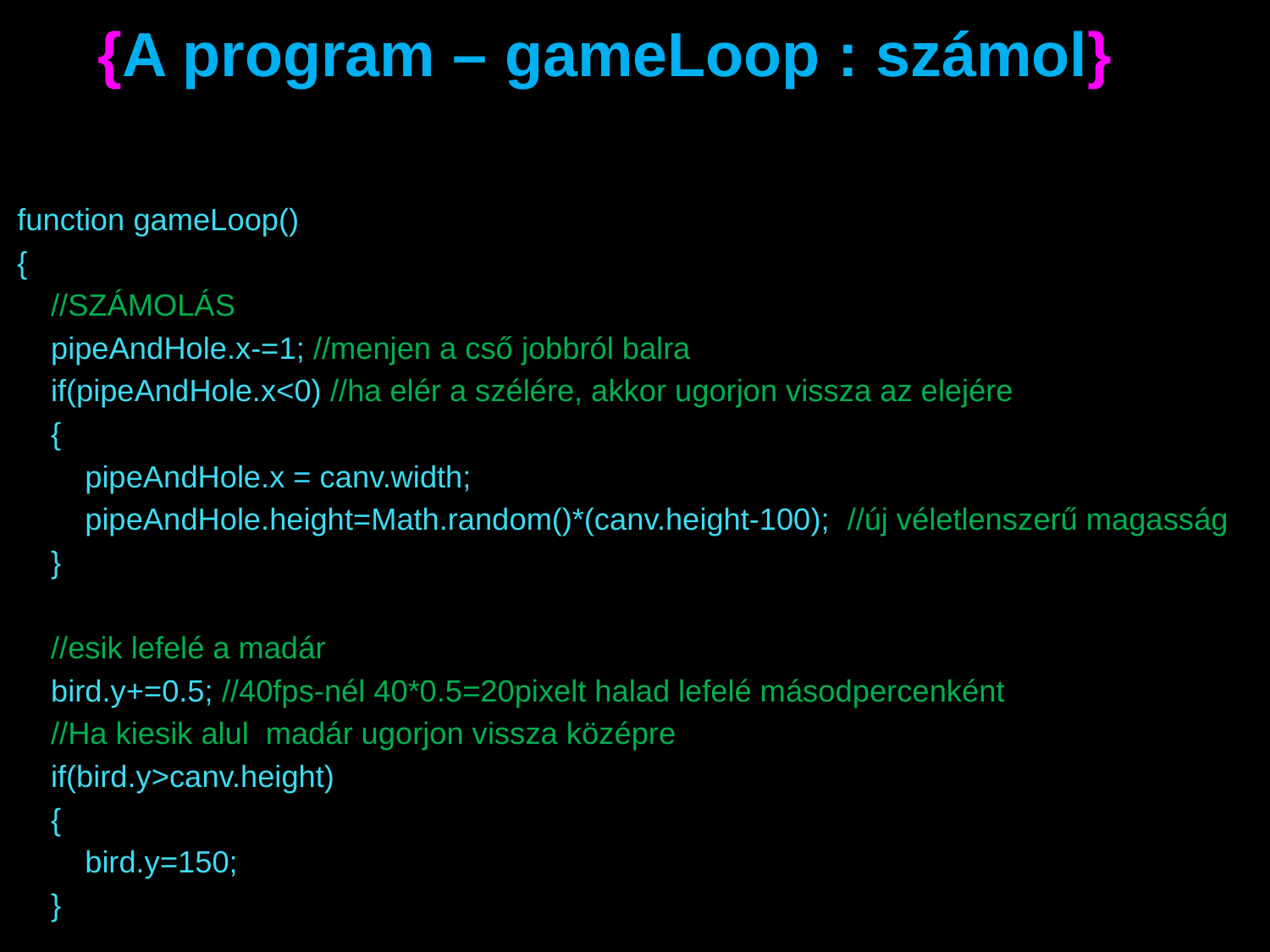

# {A program – gameLoop : számol}

function gameLoop()
{
    //SZÁMOLÁS
    pipeAndHole.x-=1; //menjen a cső jobbról balra
    if(pipeAndHole.x<0) //ha elér a szélére, akkor ugorjon vissza az elejére
    {
        pipeAndHole.x = canv.width;
        pipeAndHole.height=Math.random()*(canv.height-100);  //új véletlenszerű magasság
    }

    //esik lefelé a madár
    bird.y+=0.5; //40fps-nél 40*0.5=20pixelt halad lefelé másodpercenként
    //Ha kiesik alul  madár ugorjon vissza középre
    if(bird.y>canv.height)
    {
        bird.y=150;
    }